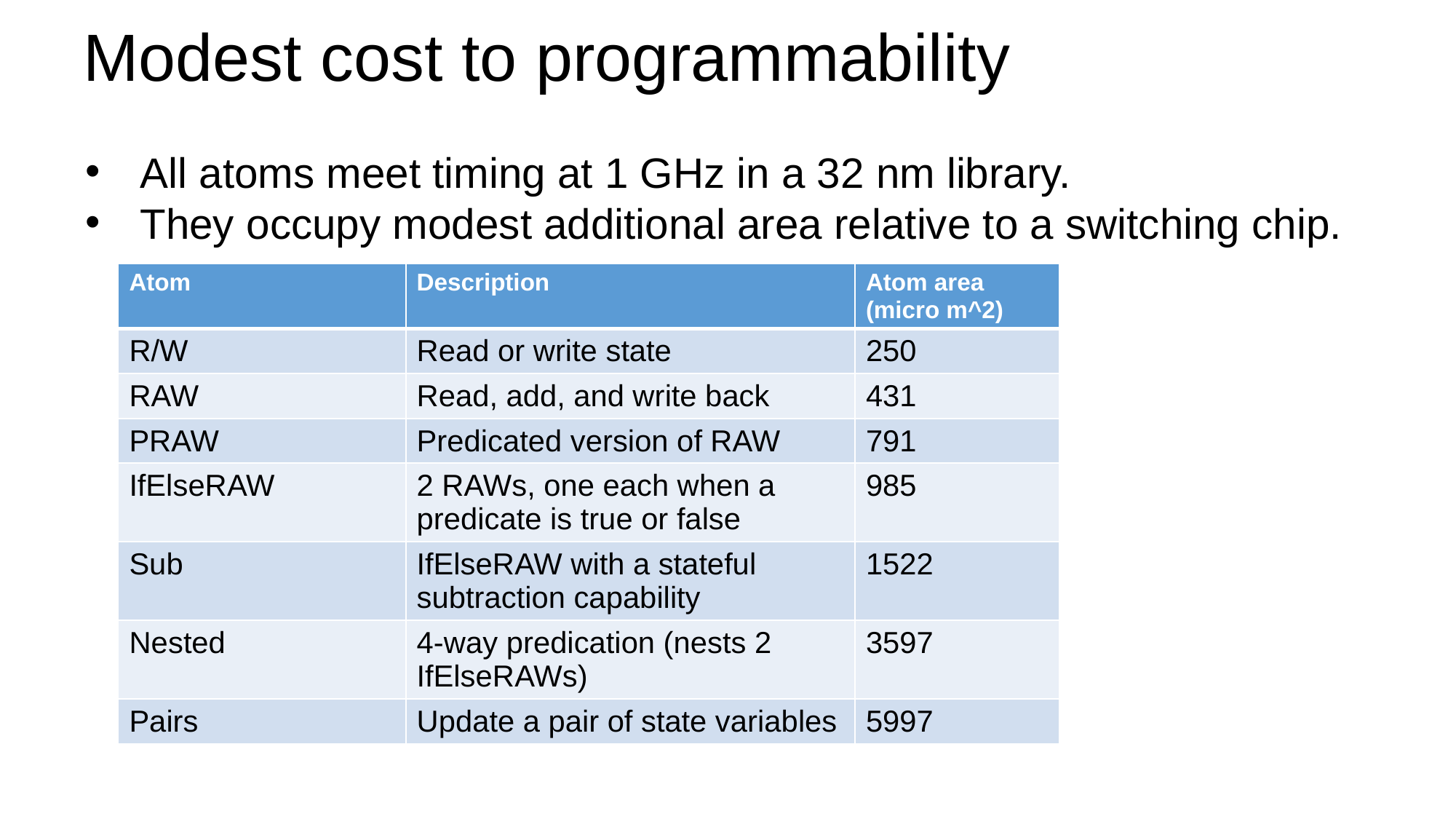

Modest cost to programmability
All atoms meet timing at 1 GHz in a 32 nm library.
They occupy modest additional area relative to a switching chip.
| Atom | Description | Atom area (micro m^2) |
| --- | --- | --- |
| R/W | Read or write state | 250 |
| RAW | Read, add, and write back | 431 |
| PRAW | Predicated version of RAW | 791 |
| IfElseRAW | 2 RAWs, one each when a predicate is true or false | 985 |
| Sub | IfElseRAW with a stateful subtraction capability | 1522 |
| Nested | 4-way predication (nests 2 IfElseRAWs) | 3597 |
| Pairs | Update a pair of state variables | 5997 |